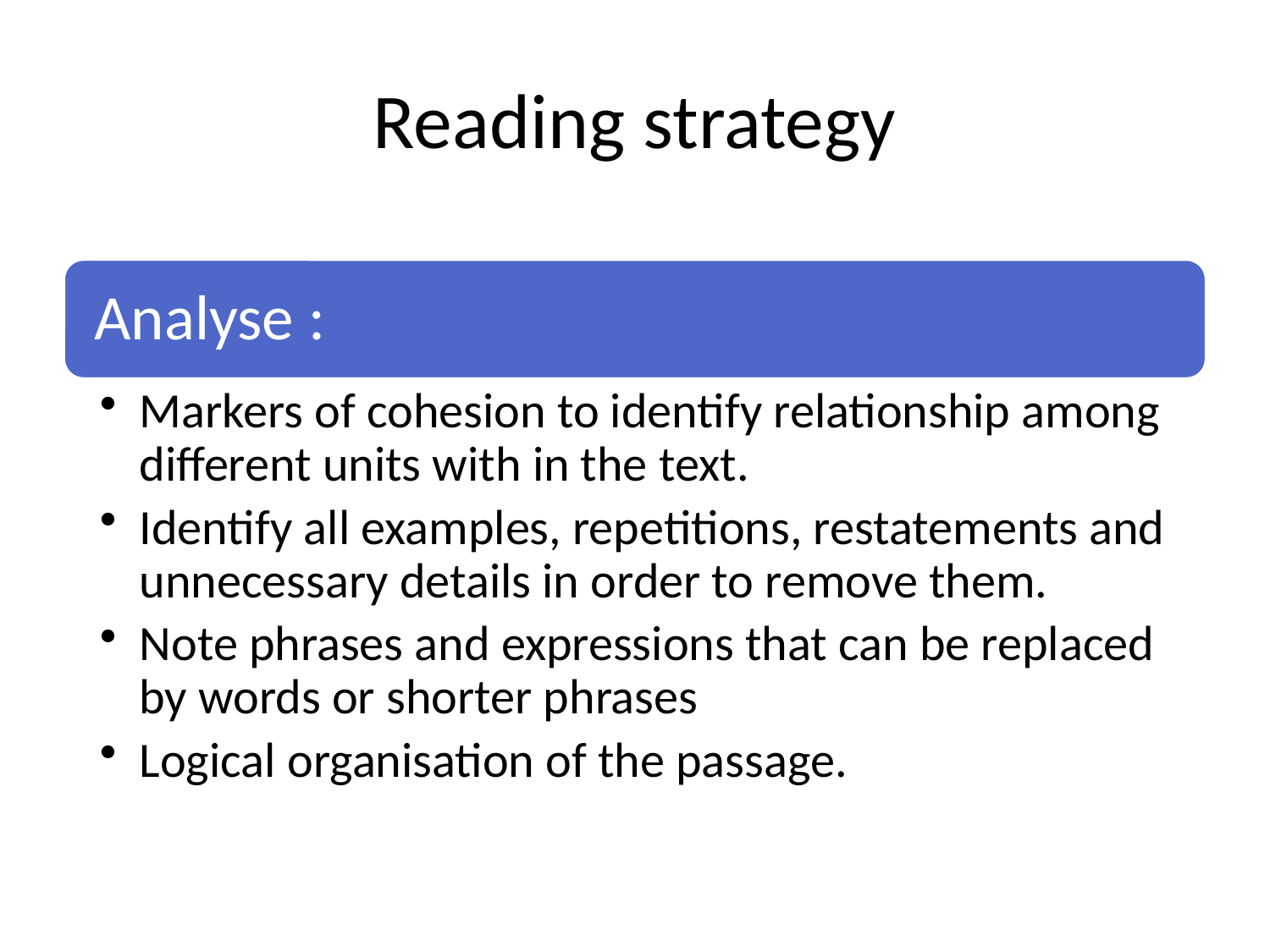

# Reading strategy
Analyse :
Markers of cohesion to identify relationship among different units with in the text.
Identify all examples, repetitions, restatements and unnecessary details in order to remove them.
Note phrases and expressions that can be replaced by words or shorter phrases
Logical organisation of the passage.